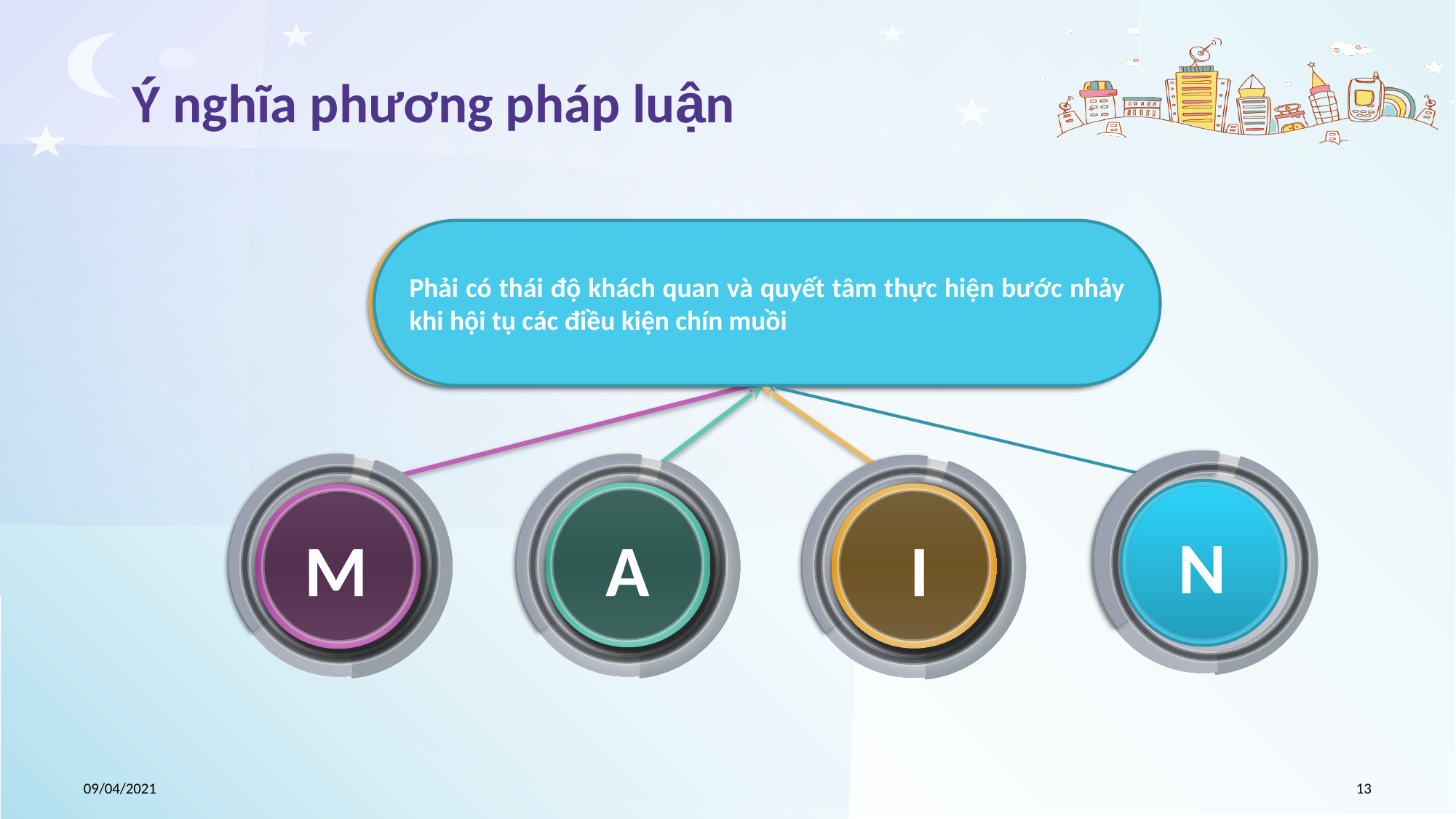

Ý nghĩa phương pháp luận
Phải có thái độ khách quan và quyết tâm thực hiện bước nhảy khi hội tụ các điều kiện chín muồi
Phải thấy được tính đa dạng của bước nhảy, nhận thức được từng hình thức bước nhảy, có thái độ ủng hộ bước nhảy, tạo mọi điều kiện cho bước nhảy được thực hiện kịp thời
Chống lại quan điểm tả khuynh: chủ quan, nóng vội, duy ý chí, khi lượng chưa biến đổi đến điểm nút đã thực hiện bước nhảy
Trong nhận thức và hoạt động thực tiễn phải chú ý tích lũy dần những thay đổi về lượng, đồng thời phải biết thực hiện kịp thời những bước nhảy khi có điều kiện chín muồi.

N

M

A

I

N

M

A

I
09/04/2021
13